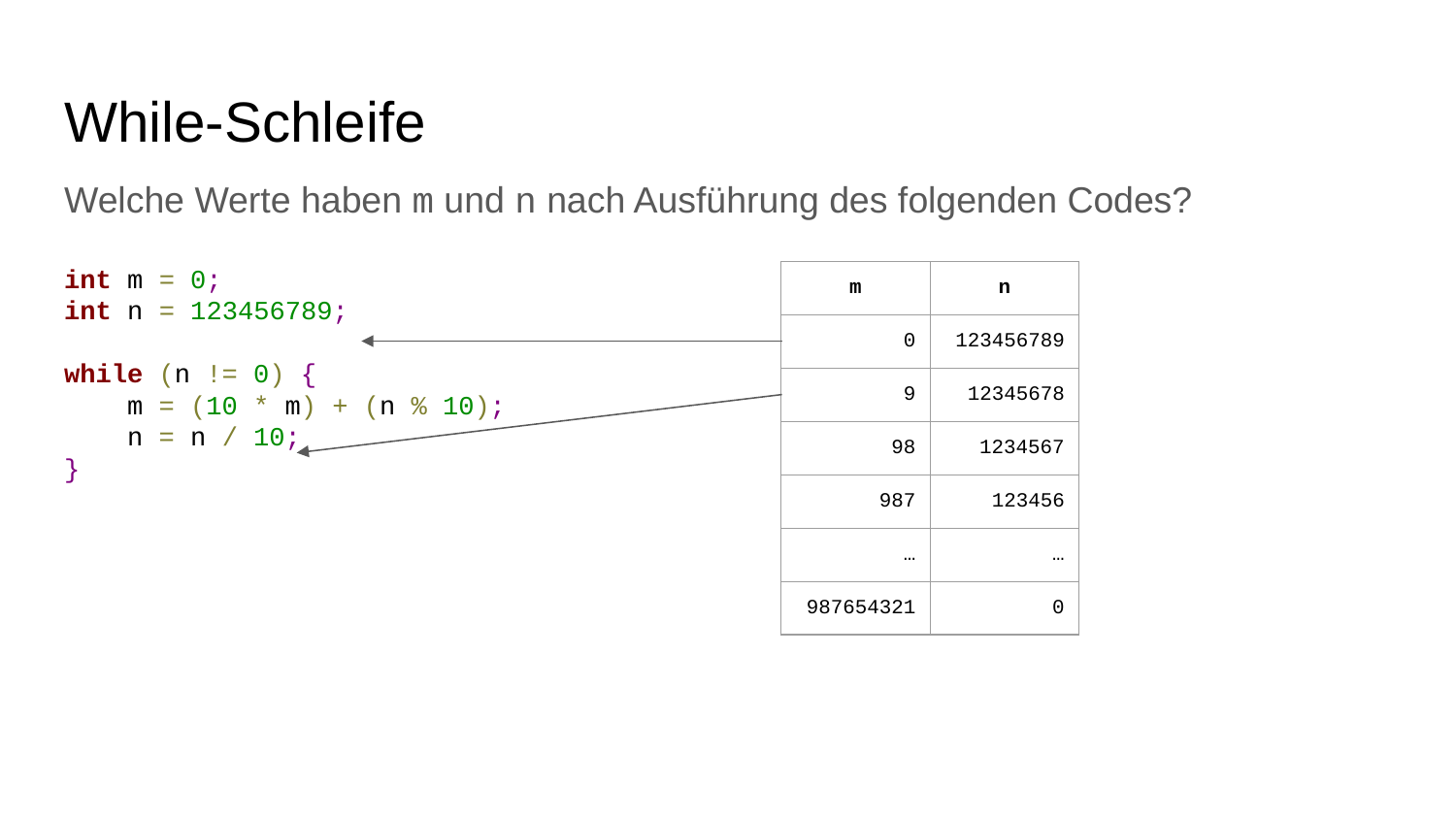

# While-Schleife
Welche Werte haben m und n nach Ausführung des folgenden Codes?
int m = 0;
int n = 123456789;
while (n != 0) {
    m = (10 * m) + (n % 10);
    n = n / 10;
}
| m | n |
| --- | --- |
| 0 | 123456789 |
| 9 | 12345678 |
| 98 | 1234567 |
| 987 | 123456 |
| … | … |
| 987654321 | 0 |